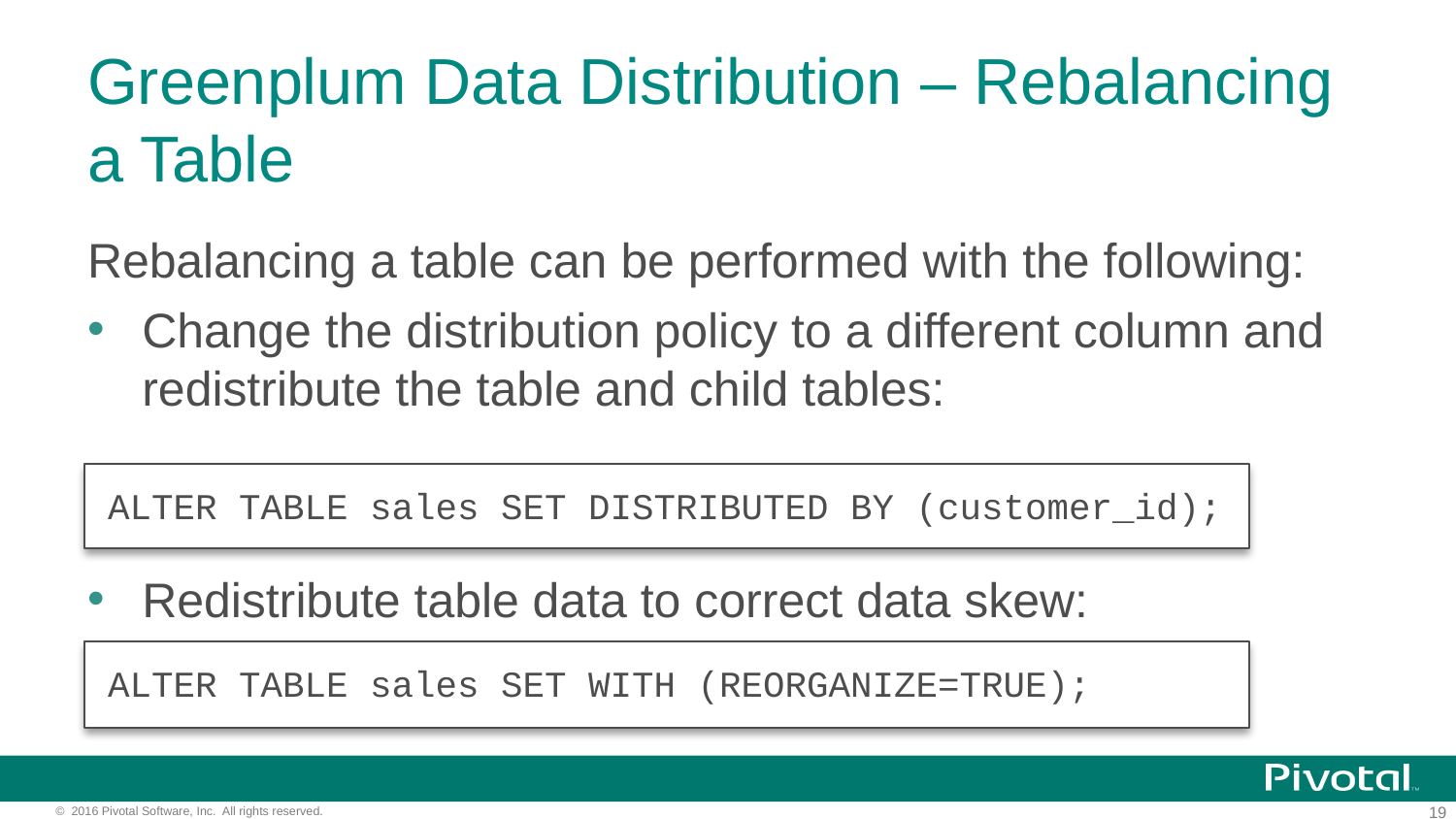

# Greenplum Data Distribution – Rebalancing a Table
Rebalancing a table can be performed with the following:
Change the distribution policy to a different column and redistribute the table and child tables:

Redistribute table data to correct data skew:

ALTER TABLE sales SET DISTRIBUTED BY (customer_id);

ALTER TABLE sales SET WITH (REORGANIZE=TRUE);